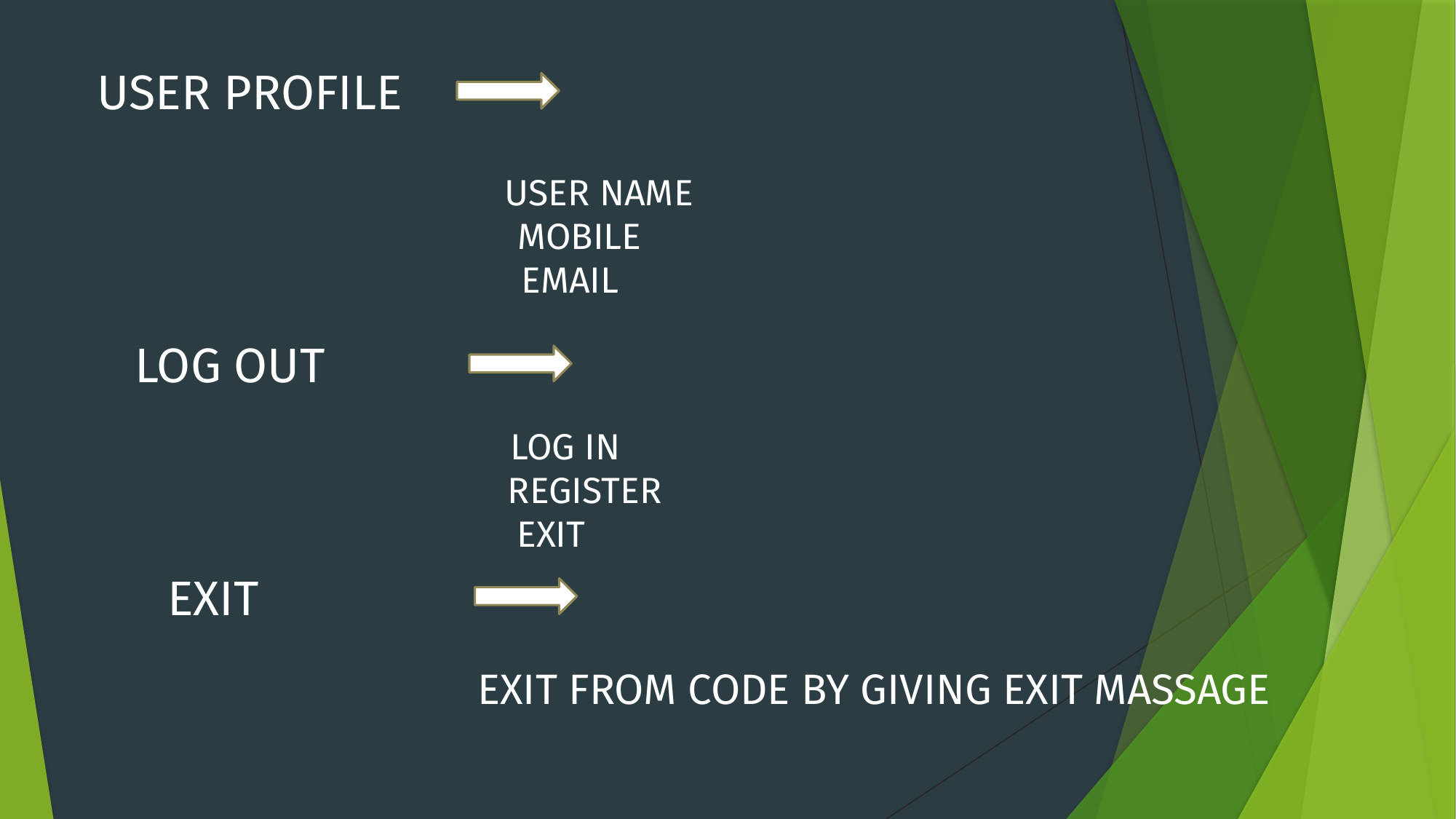

USER PROFILE

USER NAME
MOBILE
EMAIL
LOG OUT

LOG IN
REGISTER
EXIT
EXIT

EXIT FROM CODE BY GIVING EXIT MASSAGE